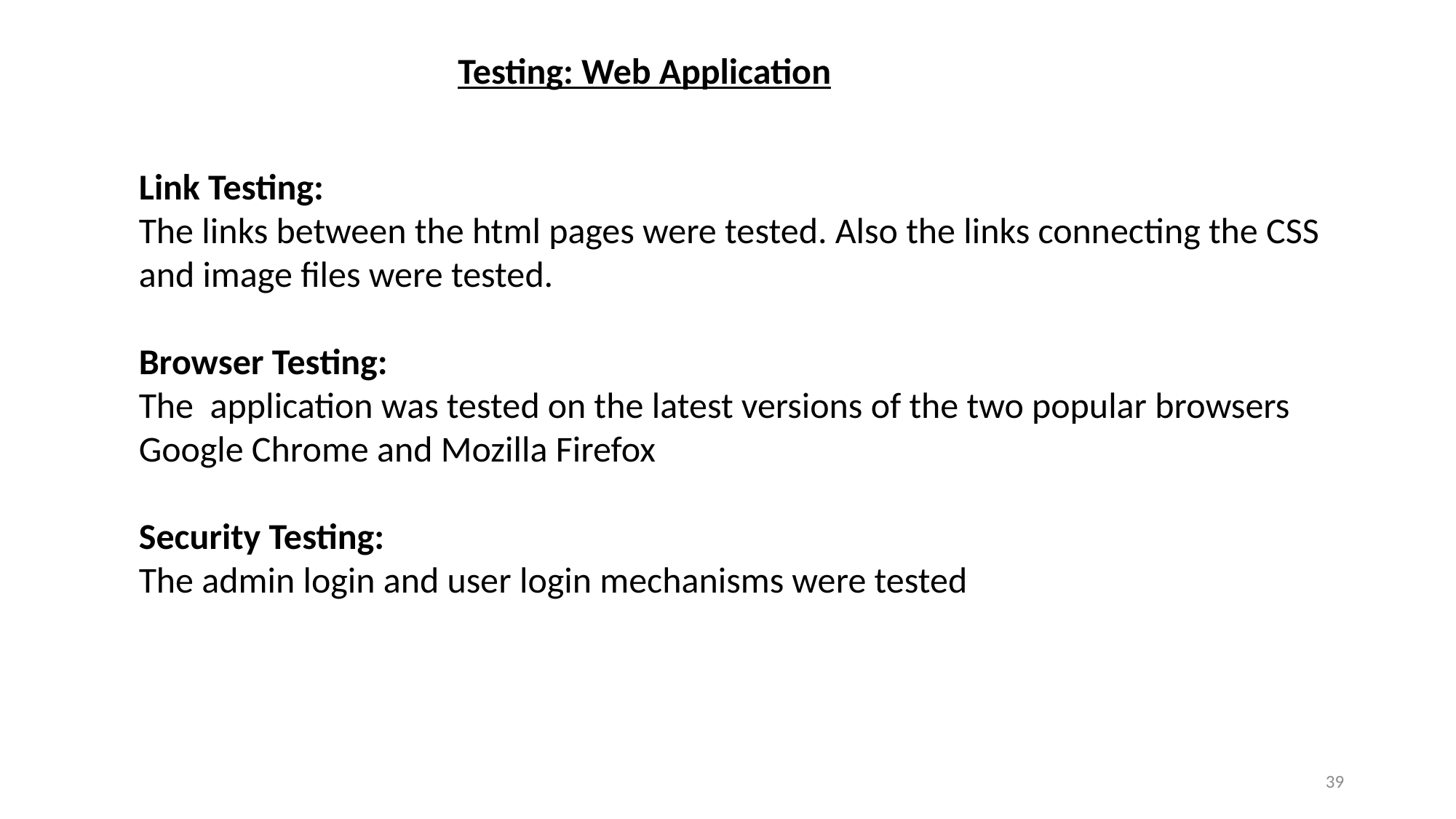

Testing: Web Application
Link Testing:
The links between the html pages were tested. Also the links connecting the CSS and image files were tested.

Browser Testing:
The  application was tested on the latest versions of the two popular browsers Google Chrome and Mozilla Firefox

Security Testing:
The admin login and user login mechanisms were tested
39